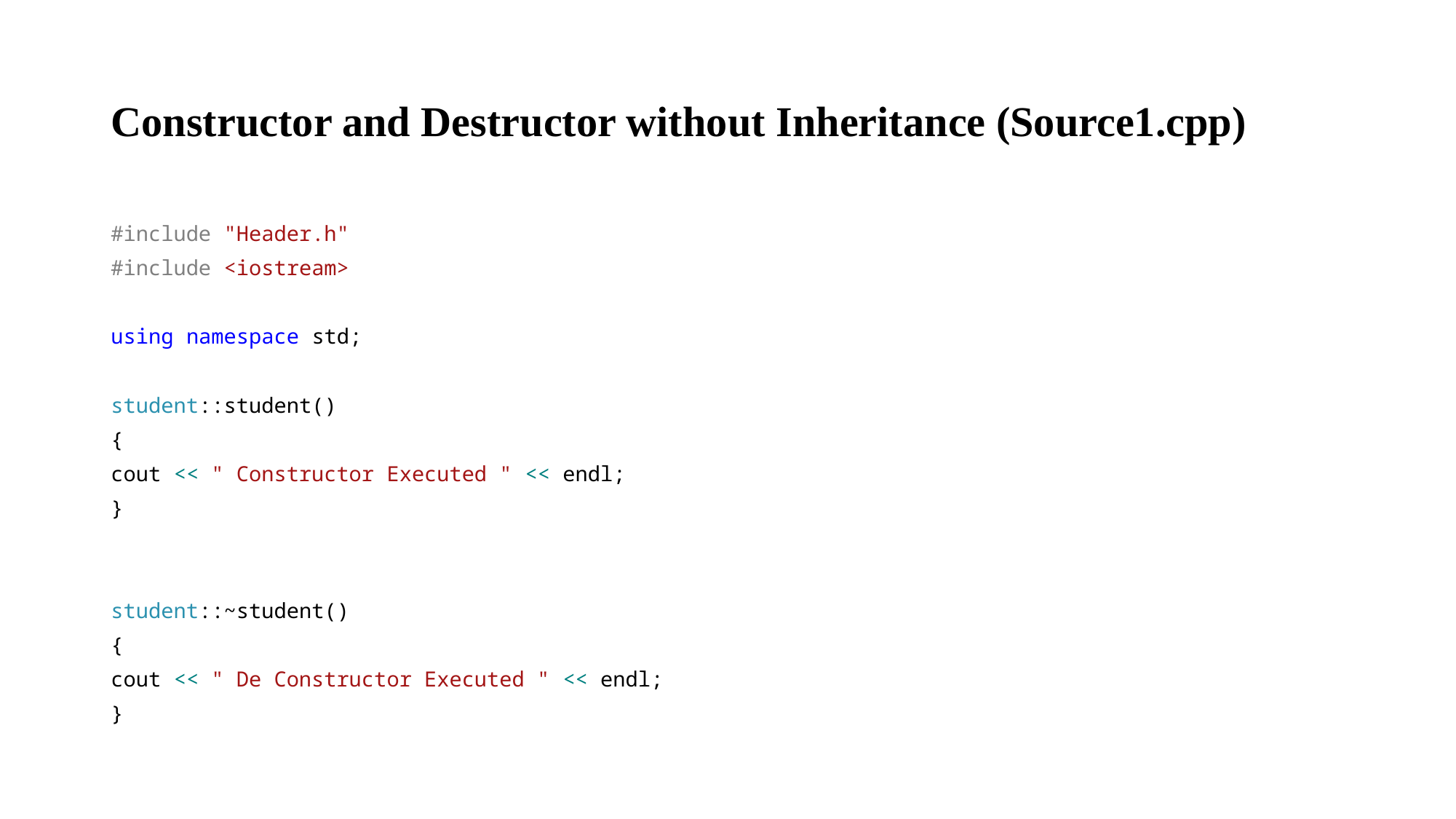

# Constructor and Destructor without Inheritance (Source1.cpp)
#include "Header.h"
#include <iostream>

using namespace std;

student::student()
{
cout << " Constructor Executed " << endl;
}

student::~student()
{
cout << " De Constructor Executed " << endl;
}